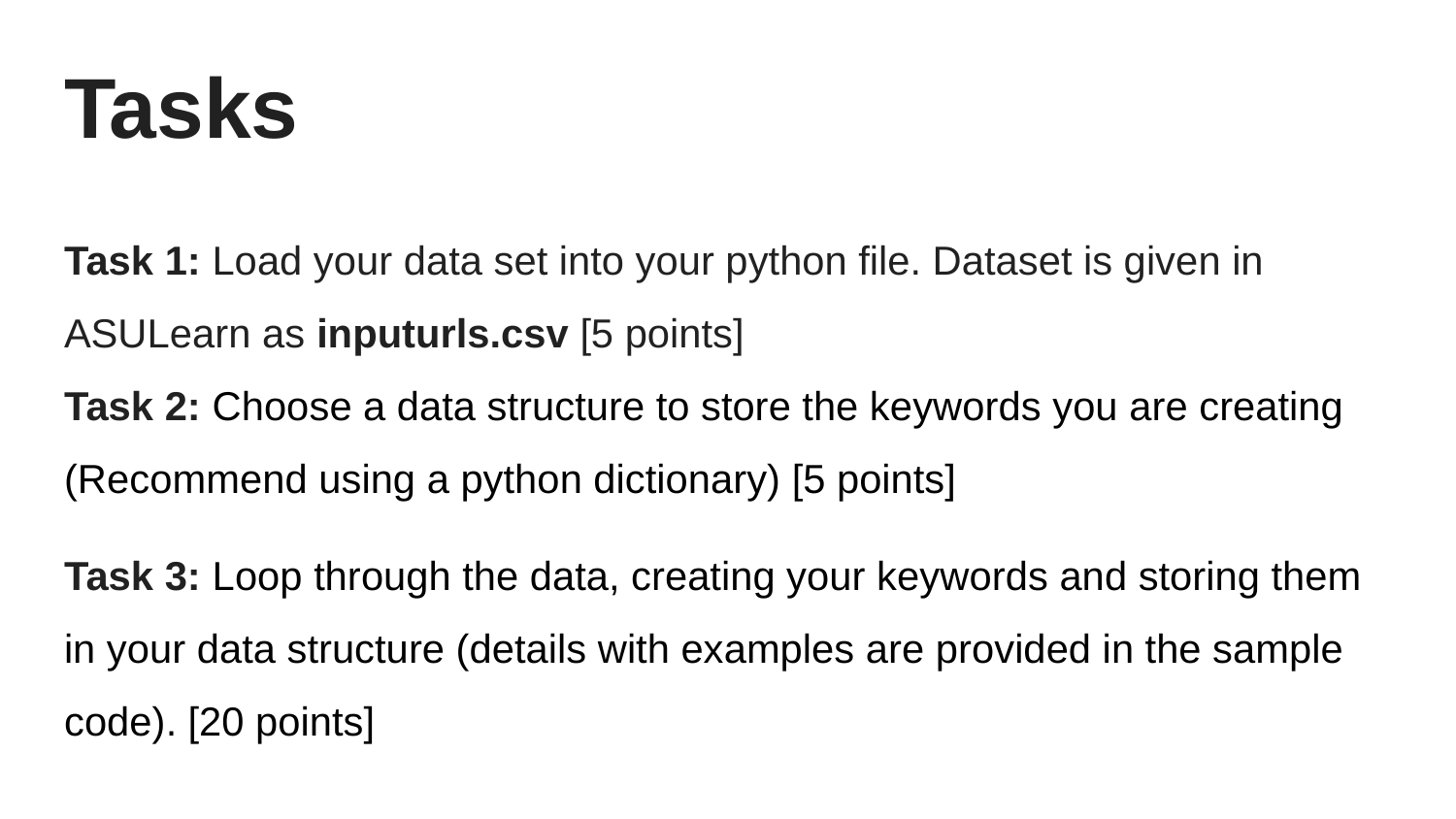

# Tasks
Task 1: Load your data set into your python file. Dataset is given in ASULearn as inputurls.csv [5 points]
Task 2: Choose a data structure to store the keywords you are creating (Recommend using a python dictionary) [5 points]
Task 3: Loop through the data, creating your keywords and storing them in your data structure (details with examples are provided in the sample code). [20 points]